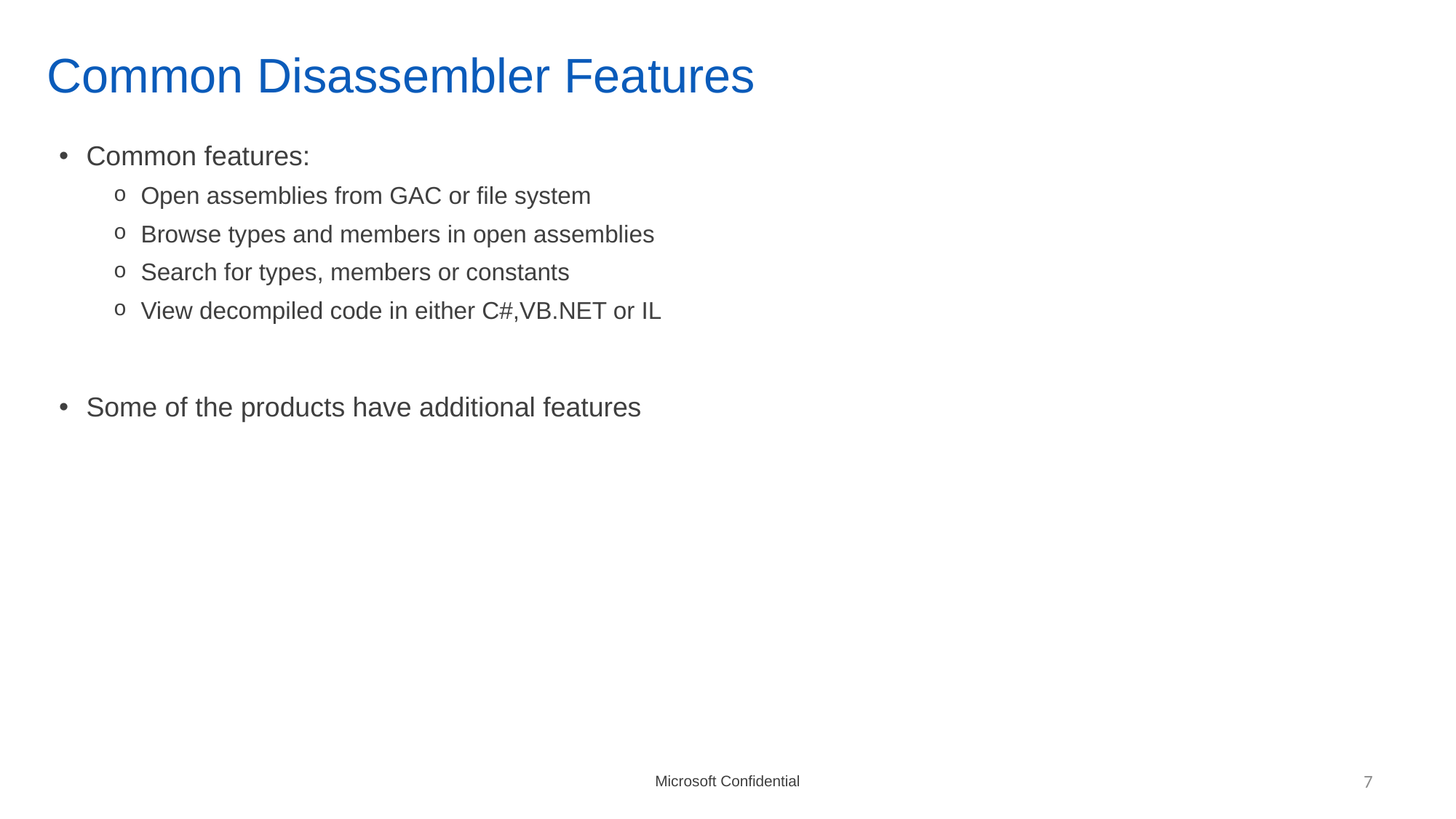

# Common Disassembler Features
Common features:
Open assemblies from GAC or file system
Browse types and members in open assemblies
Search for types, members or constants
View decompiled code in either C#,VB.NET or IL

Some of the products have additional features

7